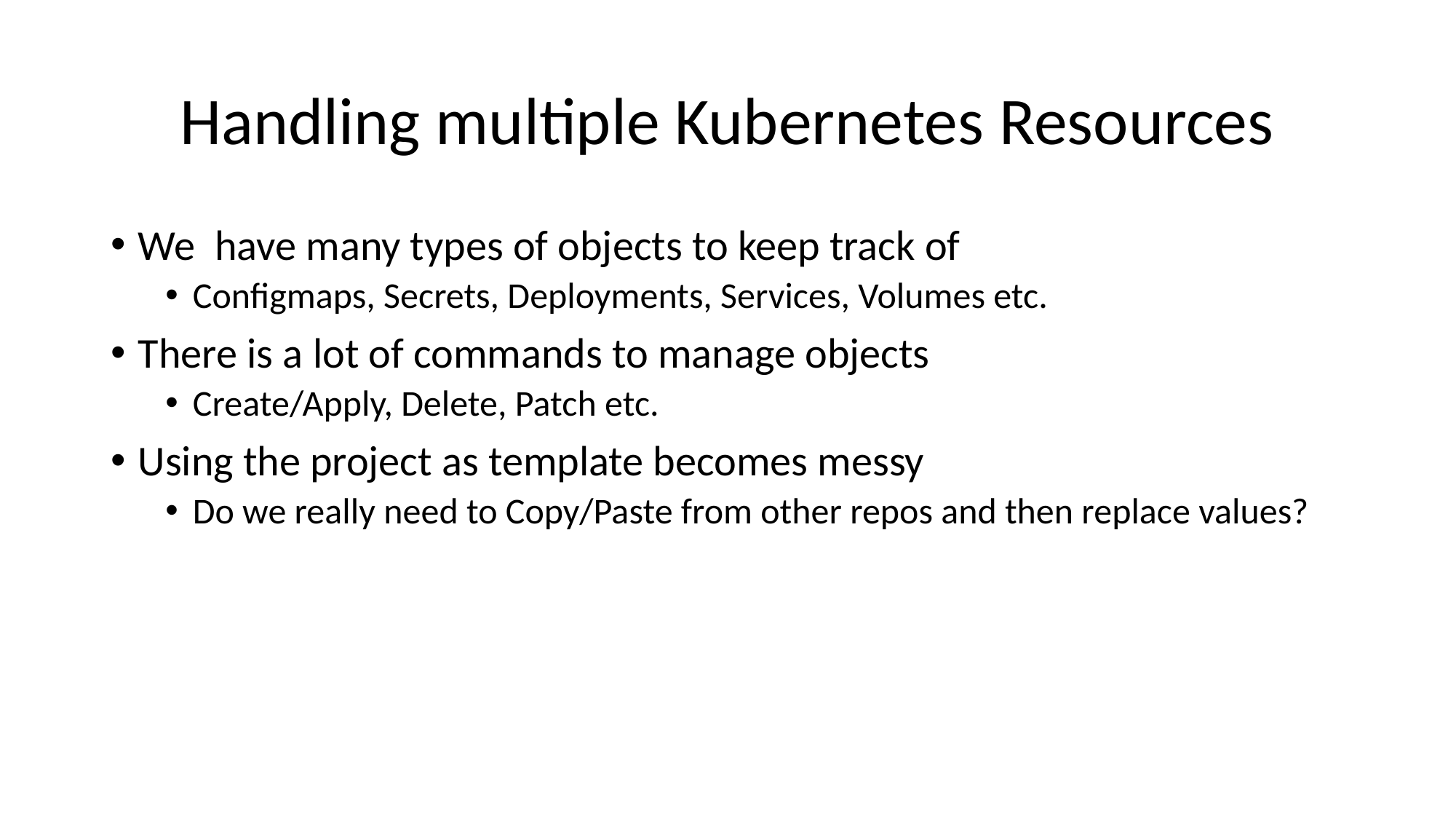

# Handling multiple Kubernetes Resources
We  have many types of objects to keep track of
Configmaps, Secrets, Deployments, Services, Volumes etc.
There is a lot of commands to manage objects
Create/Apply, Delete, Patch etc.
Using the project as template becomes messy
Do we really need to Copy/Paste from other repos and then replace values?